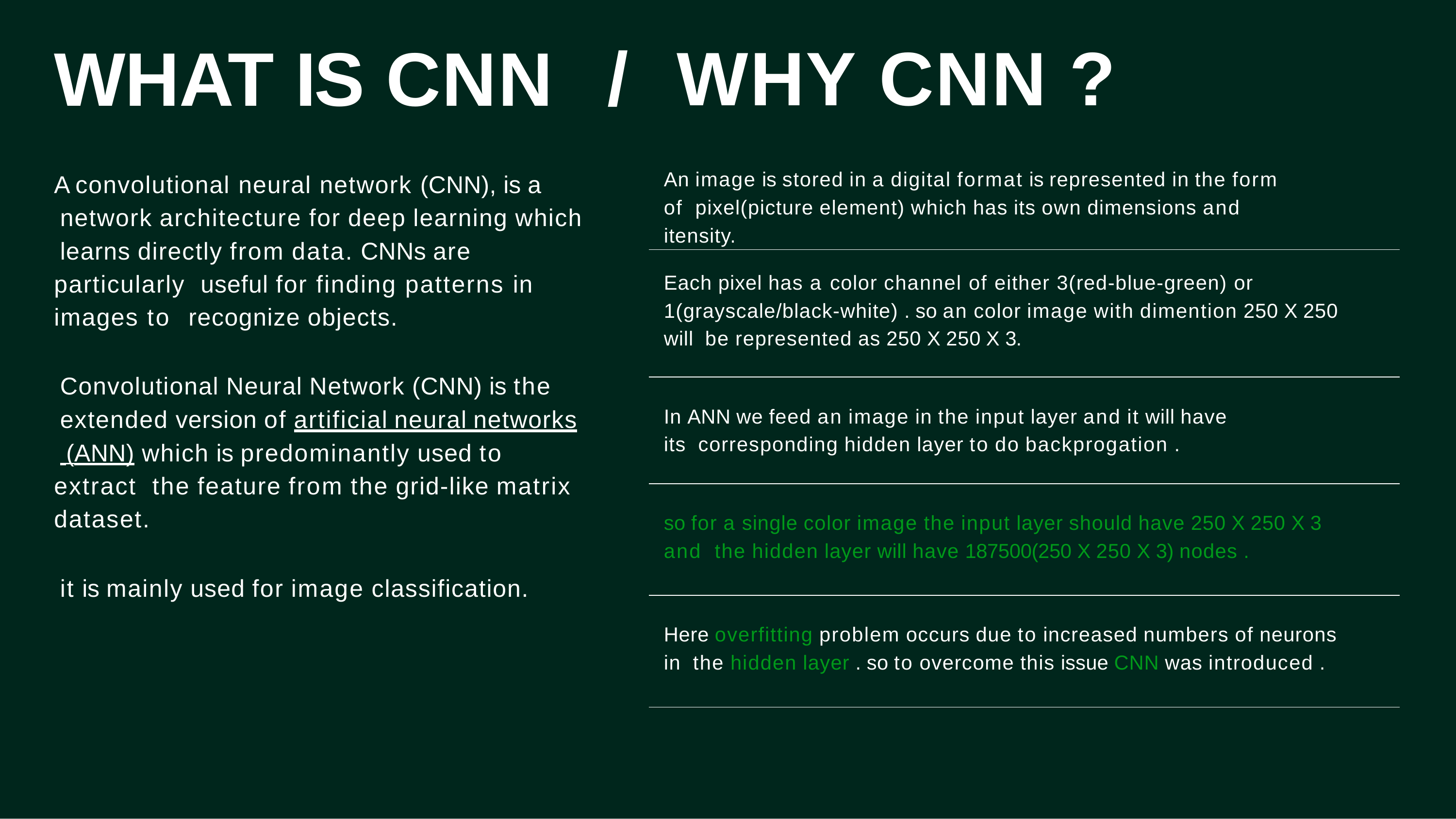

# WHAT IS CNN
/	WHY CNN ?
An image is stored in a digital format is represented in the form of  pixel(picture element) which has its own dimensions and itensity.
A convolutional neural network (CNN), is a  network architecture for deep learning which
learns directly from data. CNNs are particularly  useful for finding patterns in images to  recognize objects.

Convolutional Neural Network (CNN) is the
extended version of artificial neural networks
 (ANN)	which is predominantly used to extract  the feature from the grid-like matrix dataset.

it is mainly used for image classification.

Each pixel has a color channel of either 3(red-blue-green) or  1(grayscale/black-white) . so an color image with dimention 250 X 250 will  be represented as 250 X 250 X 3.

In ANN we feed an image in the input layer and it will have its  corresponding hidden layer to do backprogation .

so for a single color image the input layer should have 250 X 250 X 3 and  the hidden layer will have 187500(250 X 250 X 3) nodes .

Here overfitting problem occurs due to increased numbers of neurons in  the hidden layer . so to overcome this issue CNN was introduced .